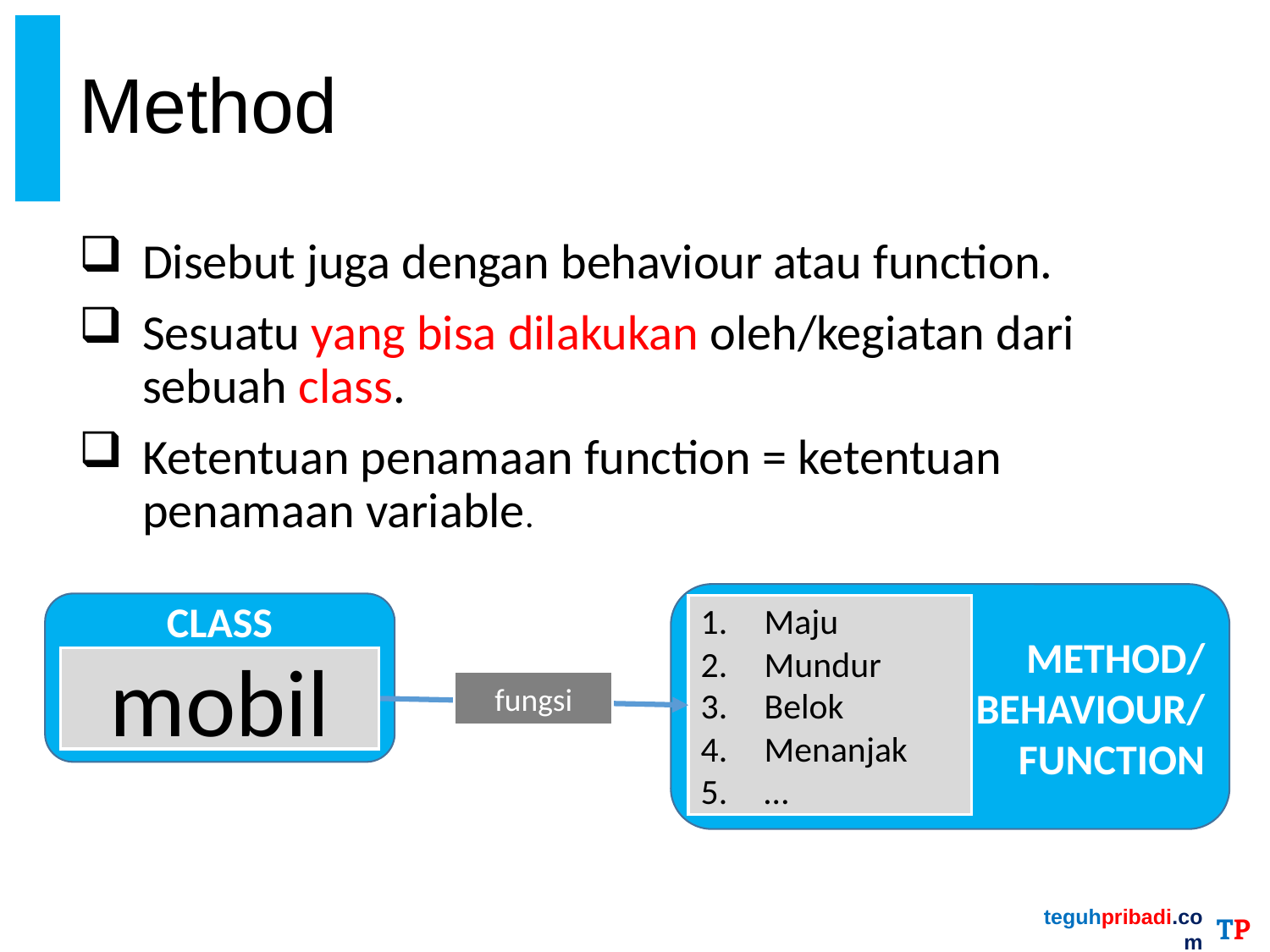

# Method
Disebut juga dengan behaviour atau function.
Sesuatu yang bisa dilakukan oleh/kegiatan dari sebuah class.
Ketentuan penamaan function = ketentuan penamaan variable.
METHOD/
BEHAVIOUR/
FUNCTION
CLASS

Maju
Mundur
Belok
Menanjak
…
mobil
fungsi